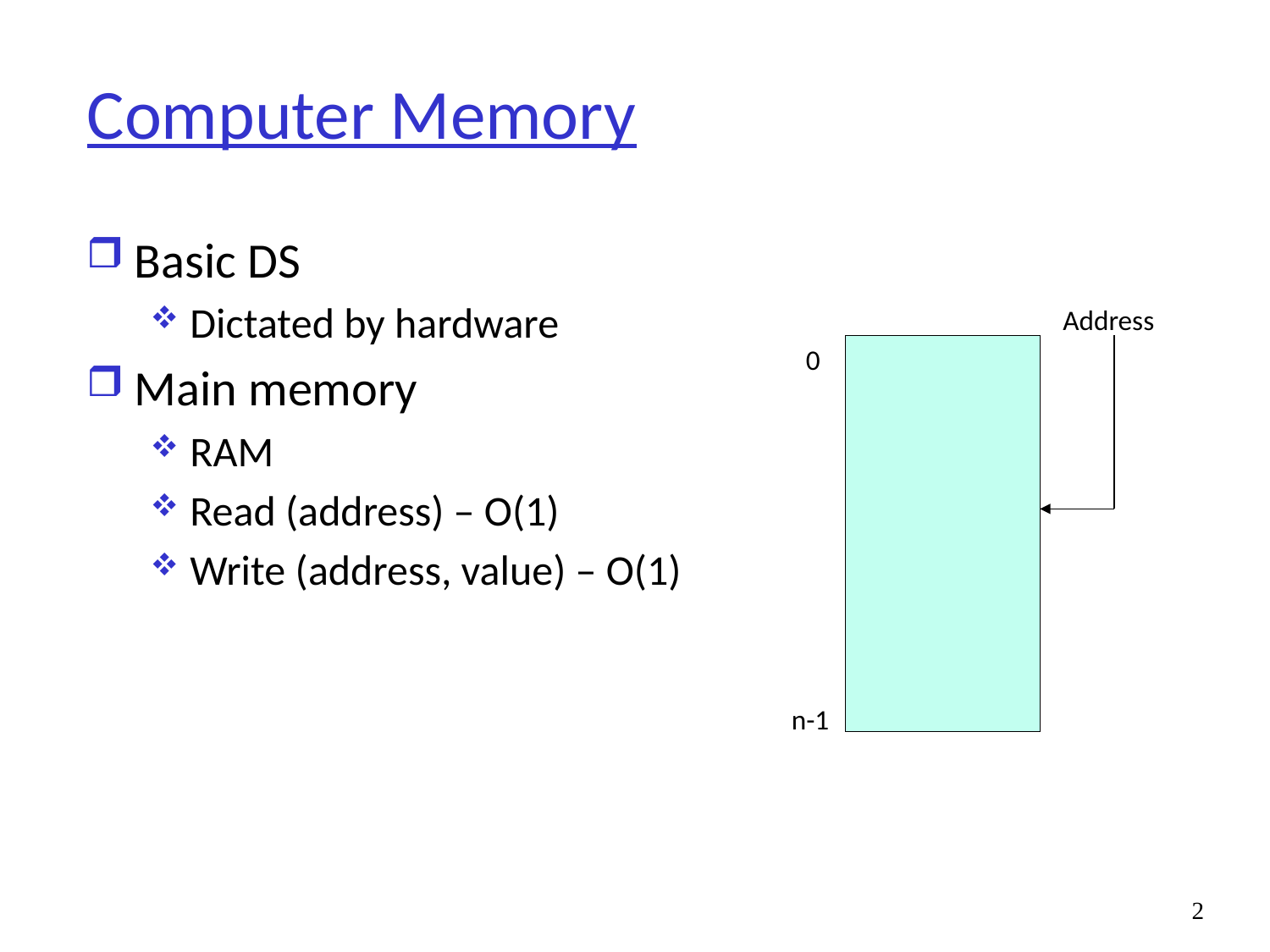

# Computer Memory
Basic DS
Dictated by hardware
Main memory
RAM
Read (address) – O(1)
Write (address, value) – O(1)
Address
0

n-1
2